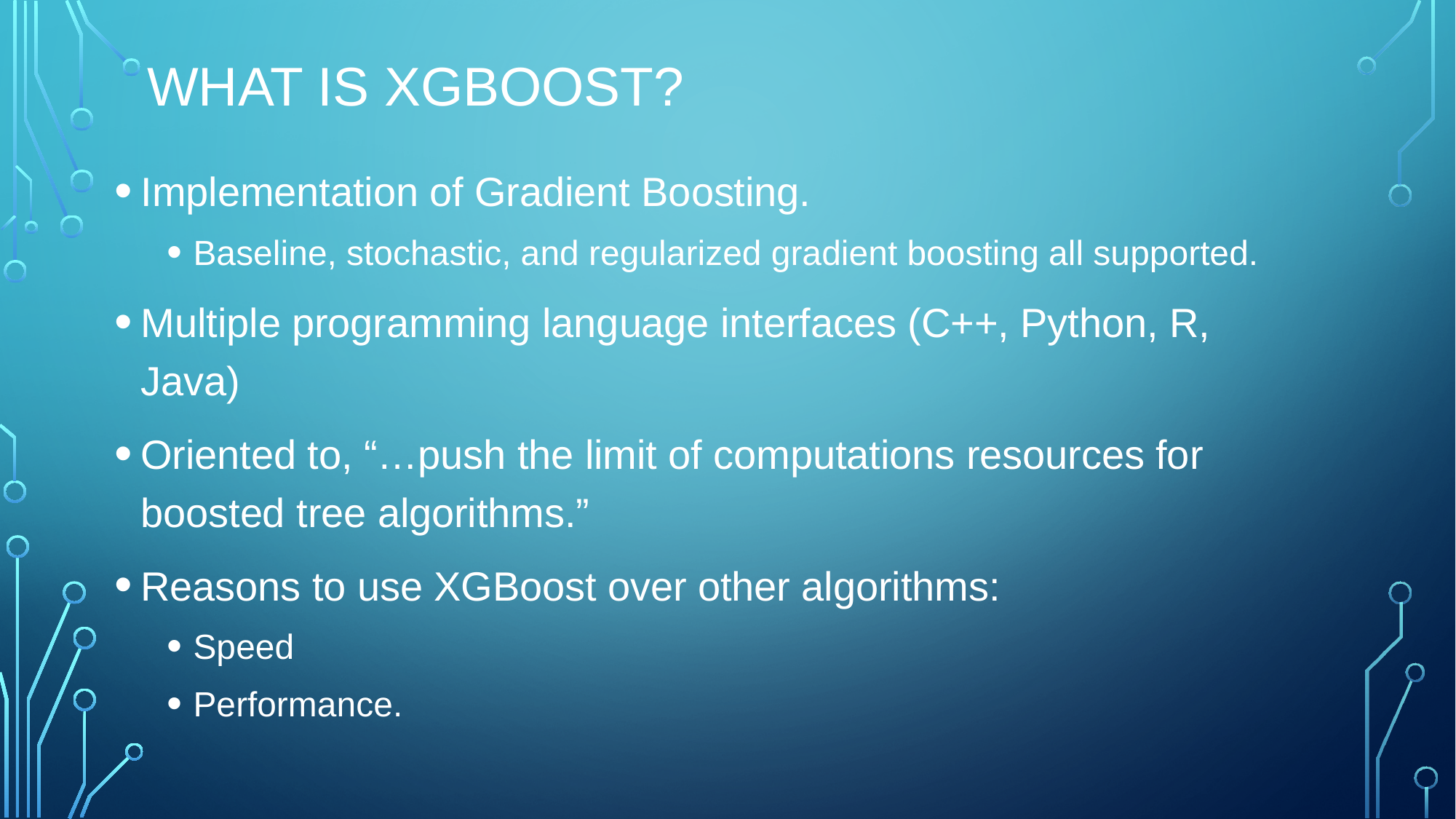

# What is XGBOOST?
Implementation of Gradient Boosting.
Baseline, stochastic, and regularized gradient boosting all supported.
Multiple programming language interfaces (C++, Python, R, Java)
Oriented to, “…push the limit of computations resources for boosted tree algorithms.”
Reasons to use XGBoost over other algorithms:
Speed
Performance.